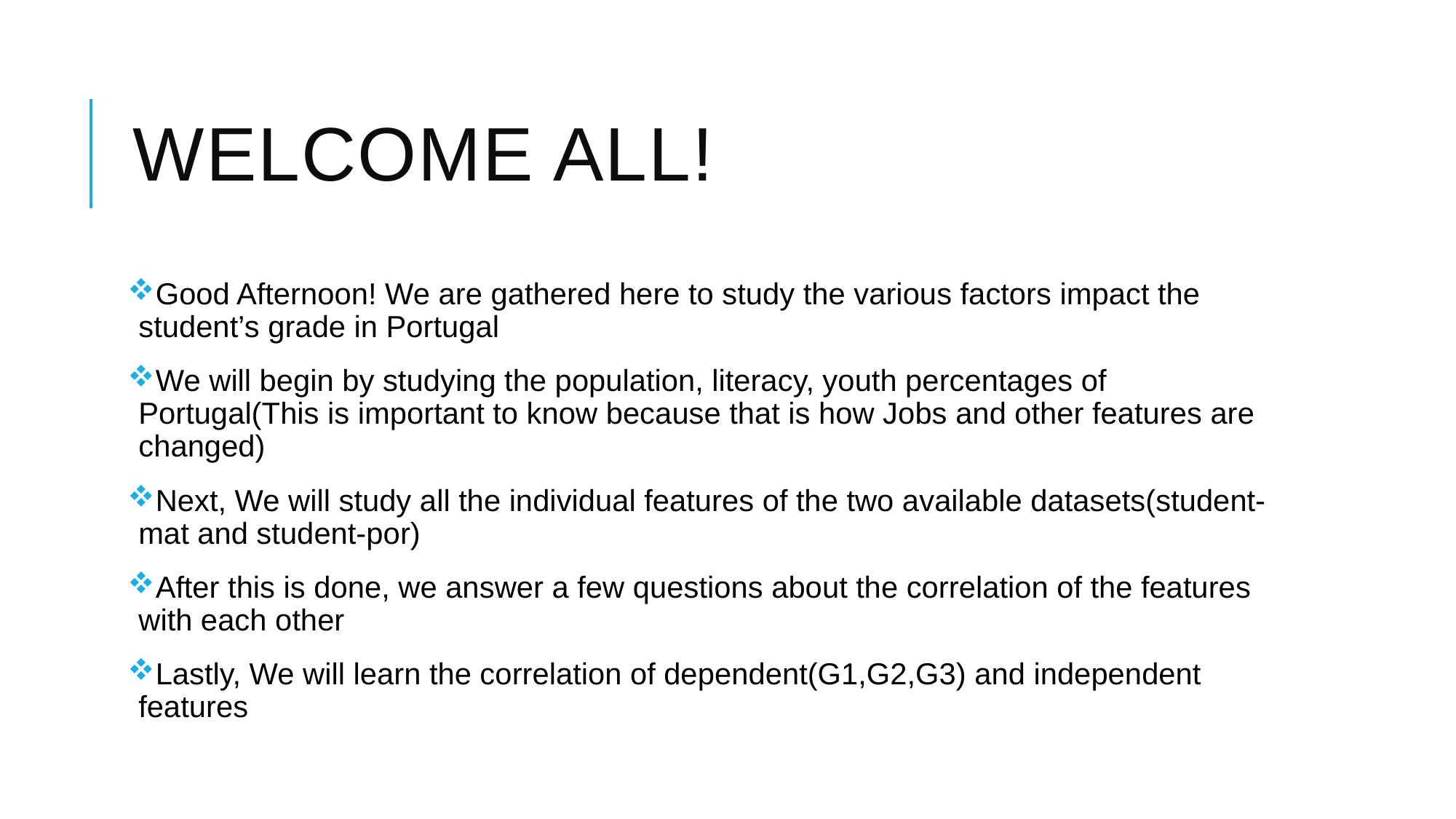

# Welcome All!
Good Afternoon! We are gathered here to study the various factors impact the student’s grade in Portugal
We will begin by studying the population, literacy, youth percentages of Portugal(This is important to know because that is how Jobs and other features are changed)
Next, We will study all the individual features of the two available datasets(student-mat and student-por)
After this is done, we answer a few questions about the correlation of the features with each other
Lastly, We will learn the correlation of dependent(G1,G2,G3) and independent features